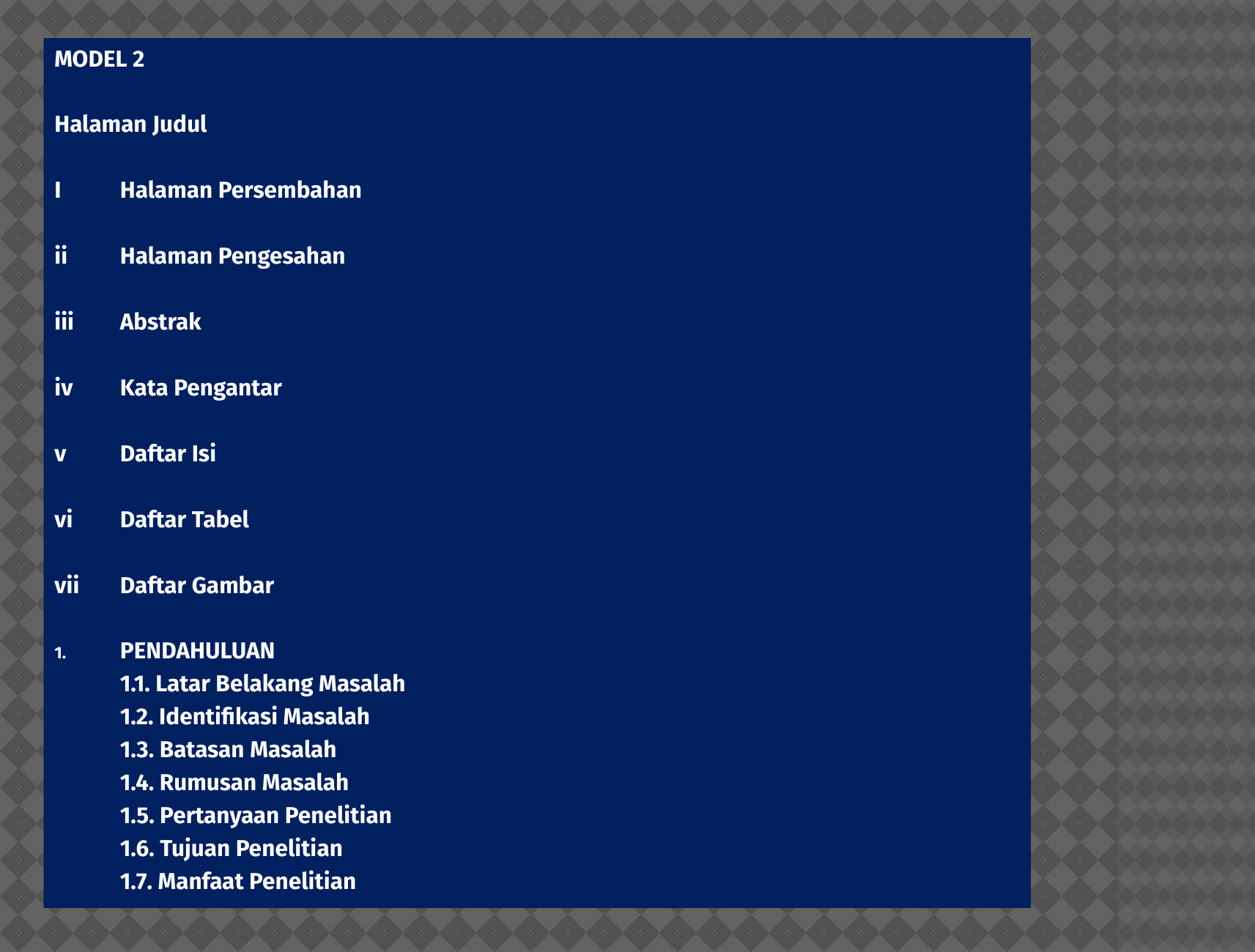

MODEL 2

Halaman Judul

I	Halaman Persembahan

ii	Halaman Pengesahan

iii	Abstrak

iv	Kata Pengantar

v	Daftar Isi

vi	Daftar Tabel

vii	Daftar Gambar

PENDAHULUAN
	1.1. Latar Belakang Masalah
	1.2. Identifikasi Masalah
	1.3. Batasan Masalah
	1.4. Rumusan Masalah
	1.5. Pertanyaan Penelitian
	1.6. Tujuan Penelitian
	1.7. Manfaat Penelitian